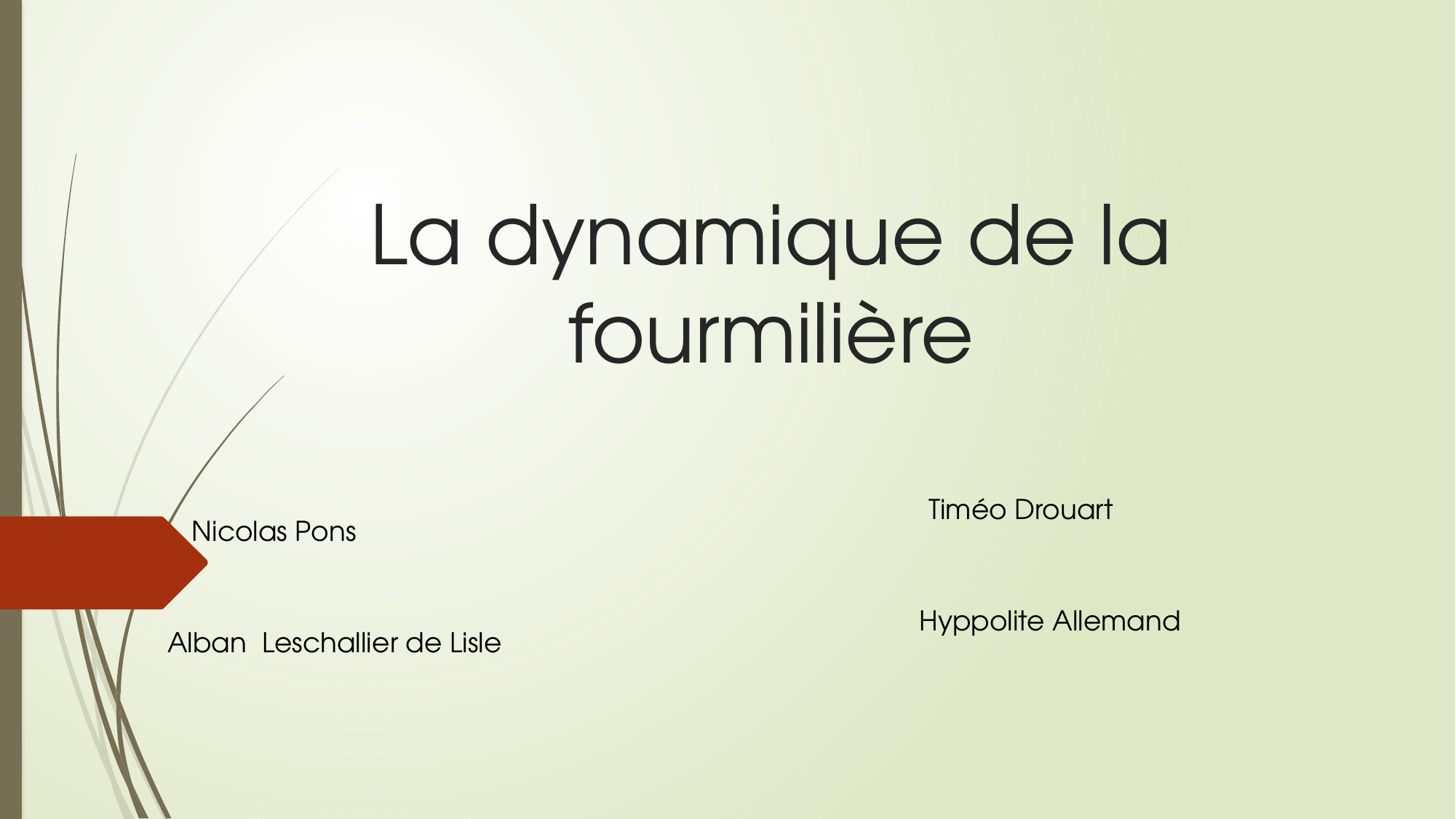

# La dynamique de la fourmilière
Timéo Drouart
Nicolas Pons
Hyppolite Allemand
Alban  Leschallier de Lisle